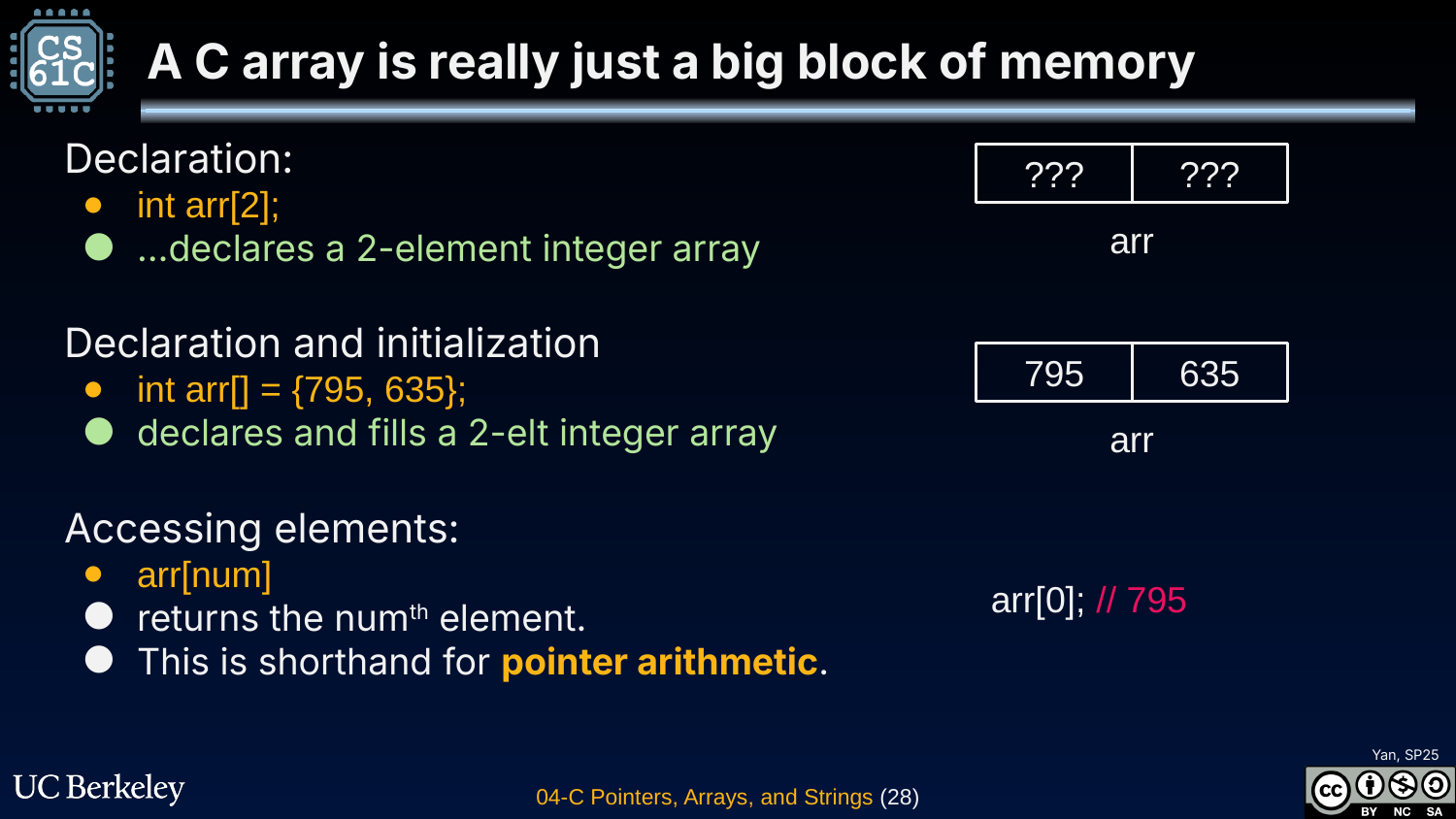

# A C array is really just a big block of memory
Declaration:
int arr[2];
…declares a 2-element integer array

Declaration and initialization
int arr[] = {795, 635};
declares and fills a 2-elt integer array

Accessing elements:
arr[num]
returns the numth element.
This is shorthand for pointer arithmetic.
???
???
arr
795
635
arr
arr[0]; // 795